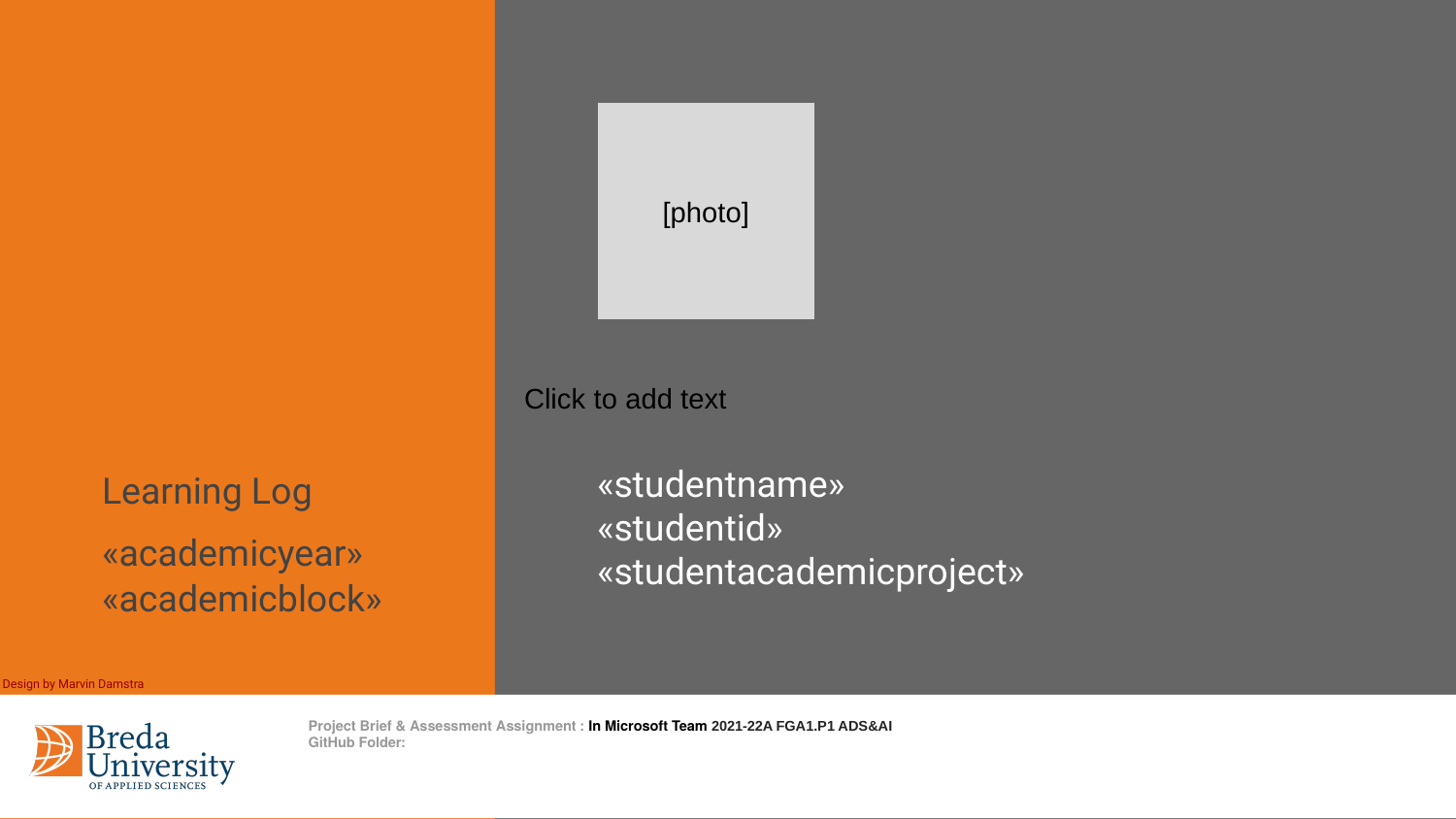

# «studentname»
«studentid»
«studentacademicproject»
[photo]
Click to add text
Learning Log
«academicyear» «academicblock»
Design by Marvin Damstra